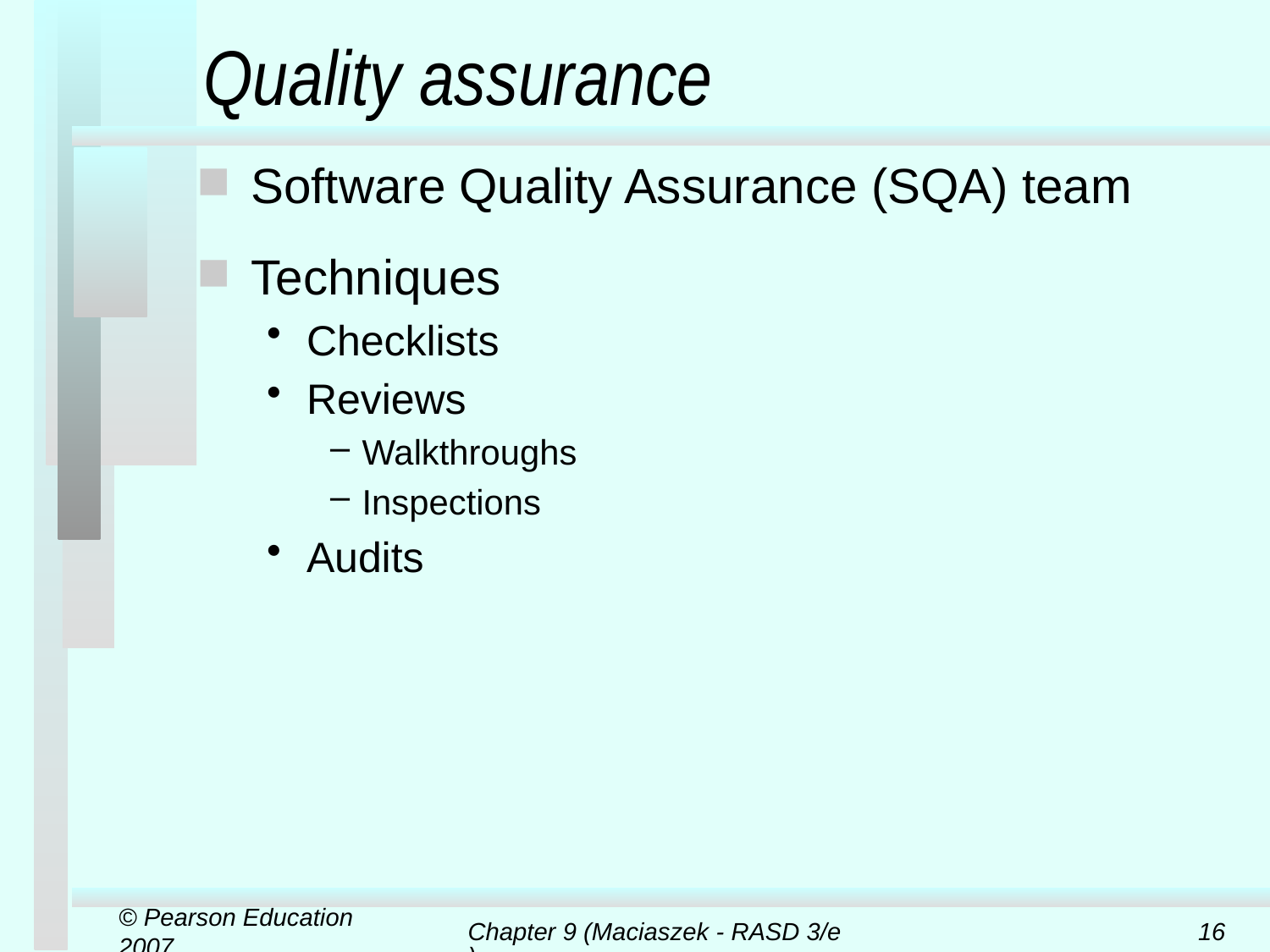

# Quality assurance
Software Quality Assurance (SQA) team
Techniques
Checklists
Reviews
Walkthroughs
Inspections
Audits
© Pearson Education 2007
Chapter 9 (Maciaszek - RASD 3/e)
16